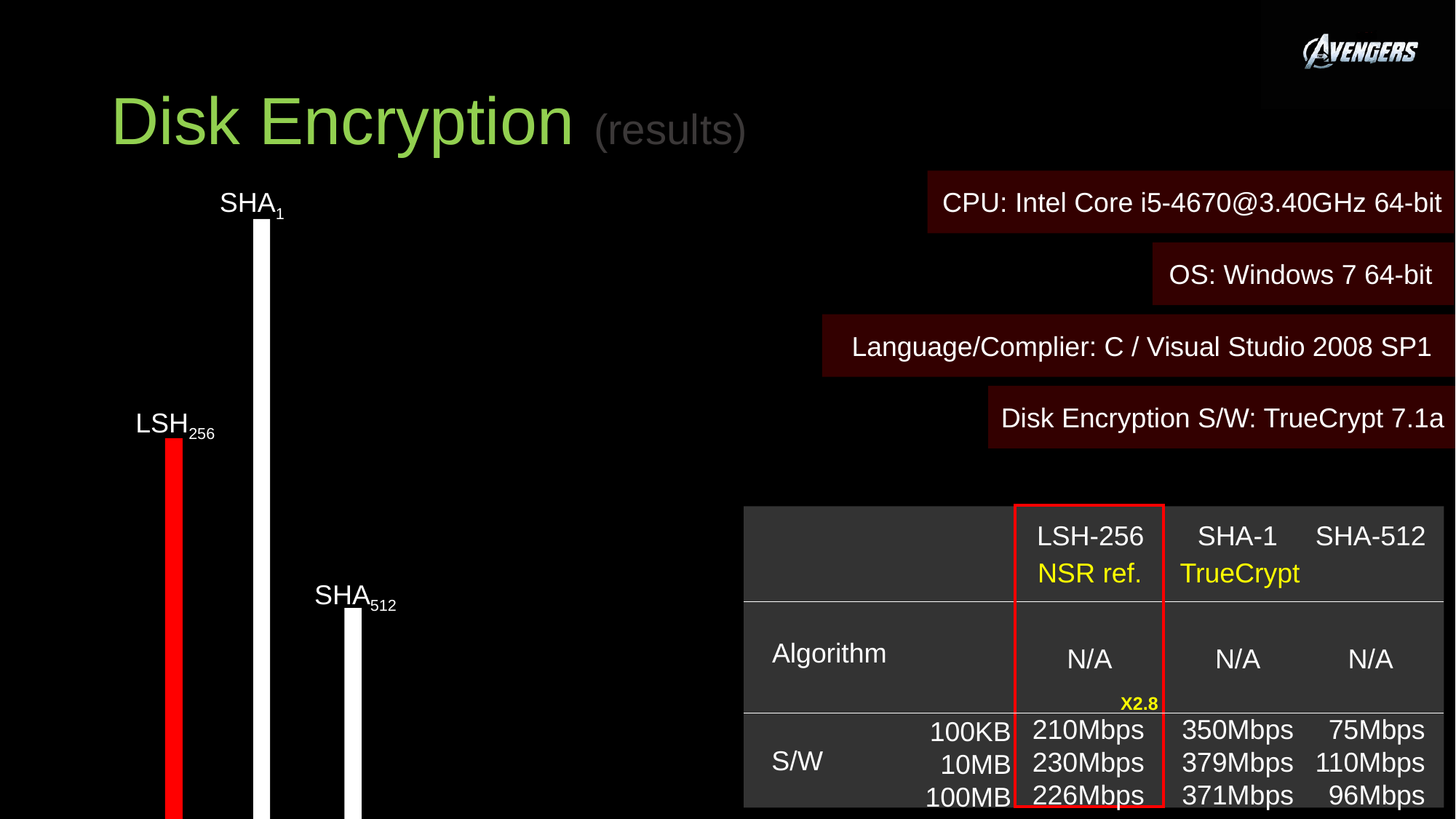

# Disk Encryption (results)

SHA1

CPU: Intel Core i5-4670@3.40GHz 64-bit

OS: Windows 7 64-bit

Language/Complier: C / Visual Studio 2008 SP1

Disk Encryption S/W: TrueCrypt 7.1a
LSH256

LSH-256
SHA-1
SHA-512
NSR ref.
TrueCrypt
SHA512

Algorithm
N/A
N/A
N/A
X2.8
210Mbps
230Mbps
226Mbps
350Mbps
379Mbps
371Mbps
75Mbps
110Mbps
96Mbps
100KB
10MB
100MB
S/W